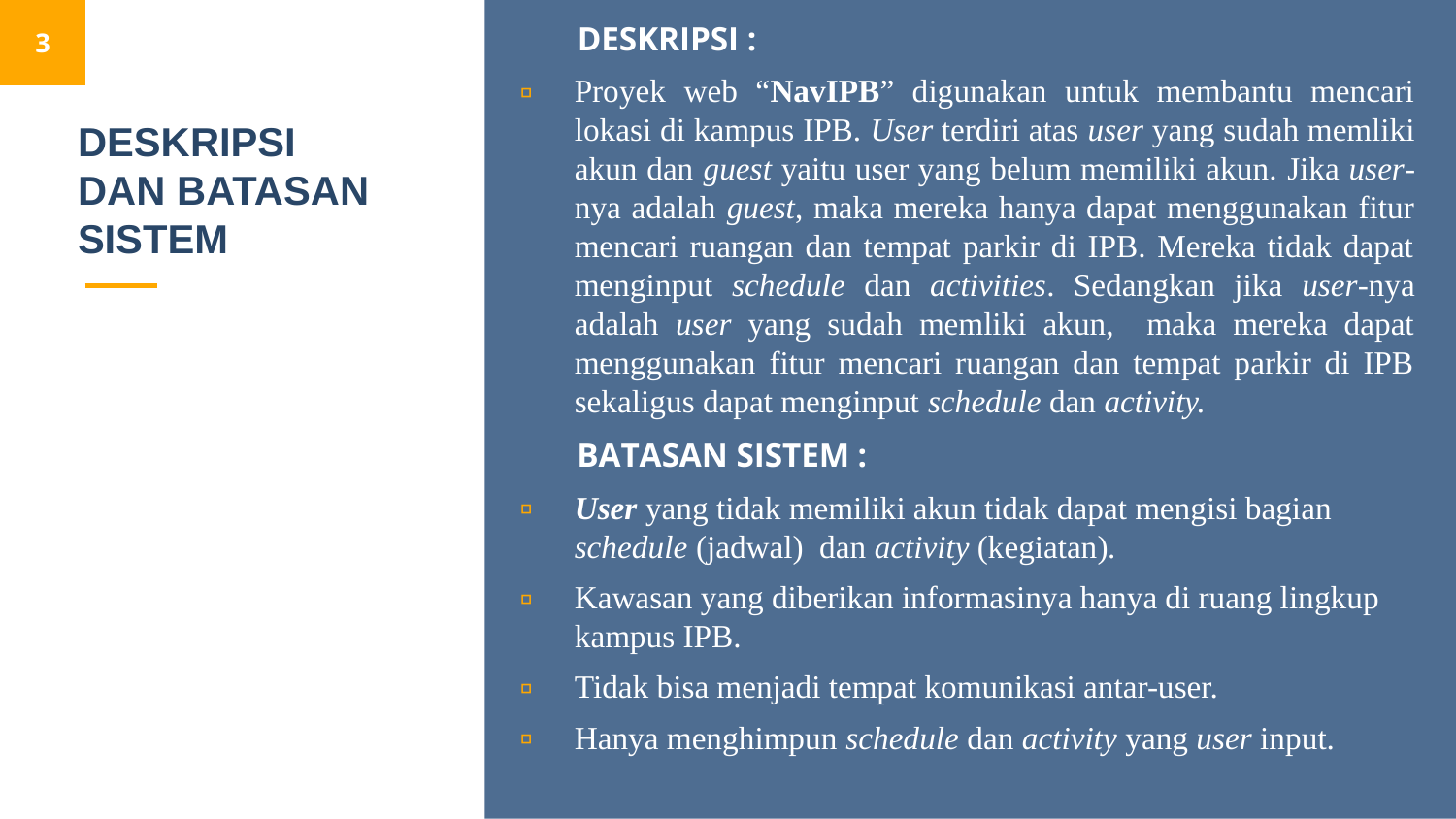

3
        DESKRIPSI :
Proyek web “NavIPB” digunakan untuk membantu mencari lokasi di kampus IPB. User terdiri atas user yang sudah memliki akun dan guest yaitu user yang belum memiliki akun. Jika user-nya adalah guest, maka mereka hanya dapat menggunakan fitur mencari ruangan dan tempat parkir di IPB. Mereka tidak dapat menginput schedule dan activities. Sedangkan jika user-nya adalah user yang sudah memliki akun,  maka mereka dapat menggunakan fitur mencari ruangan dan tempat parkir di IPB sekaligus dapat menginput schedule dan activity.
      BATASAN SISTEM :
User yang tidak memiliki akun tidak dapat mengisi bagian schedule (jadwal)  dan activity (kegiatan).
Kawasan yang diberikan informasinya hanya di ruang lingkup kampus IPB.
Tidak bisa menjadi tempat komunikasi antar-user.
Hanya menghimpun schedule dan activity yang user input.

# DESKRIPSI DAN BATASAN  SISTEM